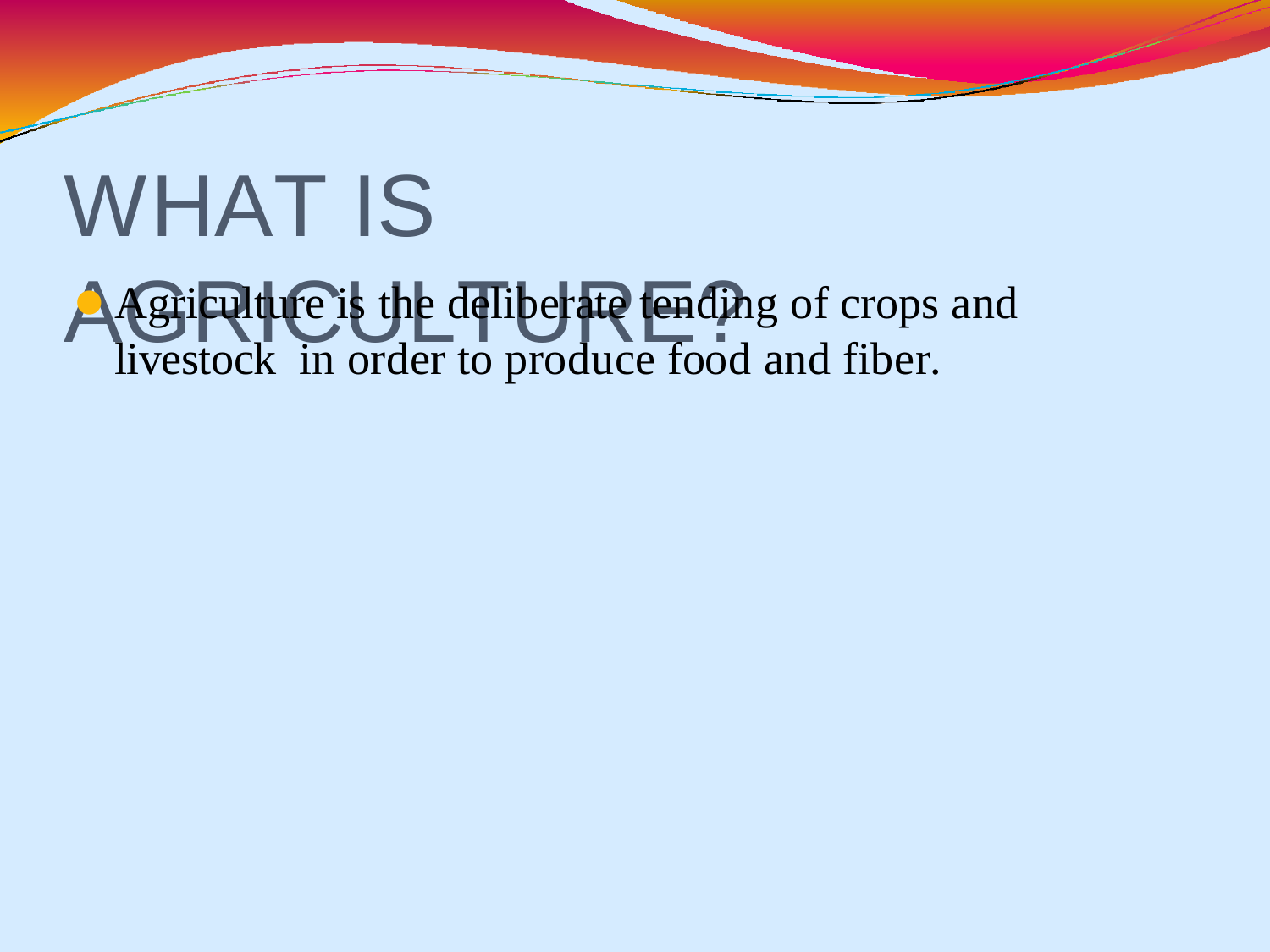

# WHAT IS AGRICULTURE?
Agriculture is the deliberate tending of crops and livestock  in order to produce food and fiber.